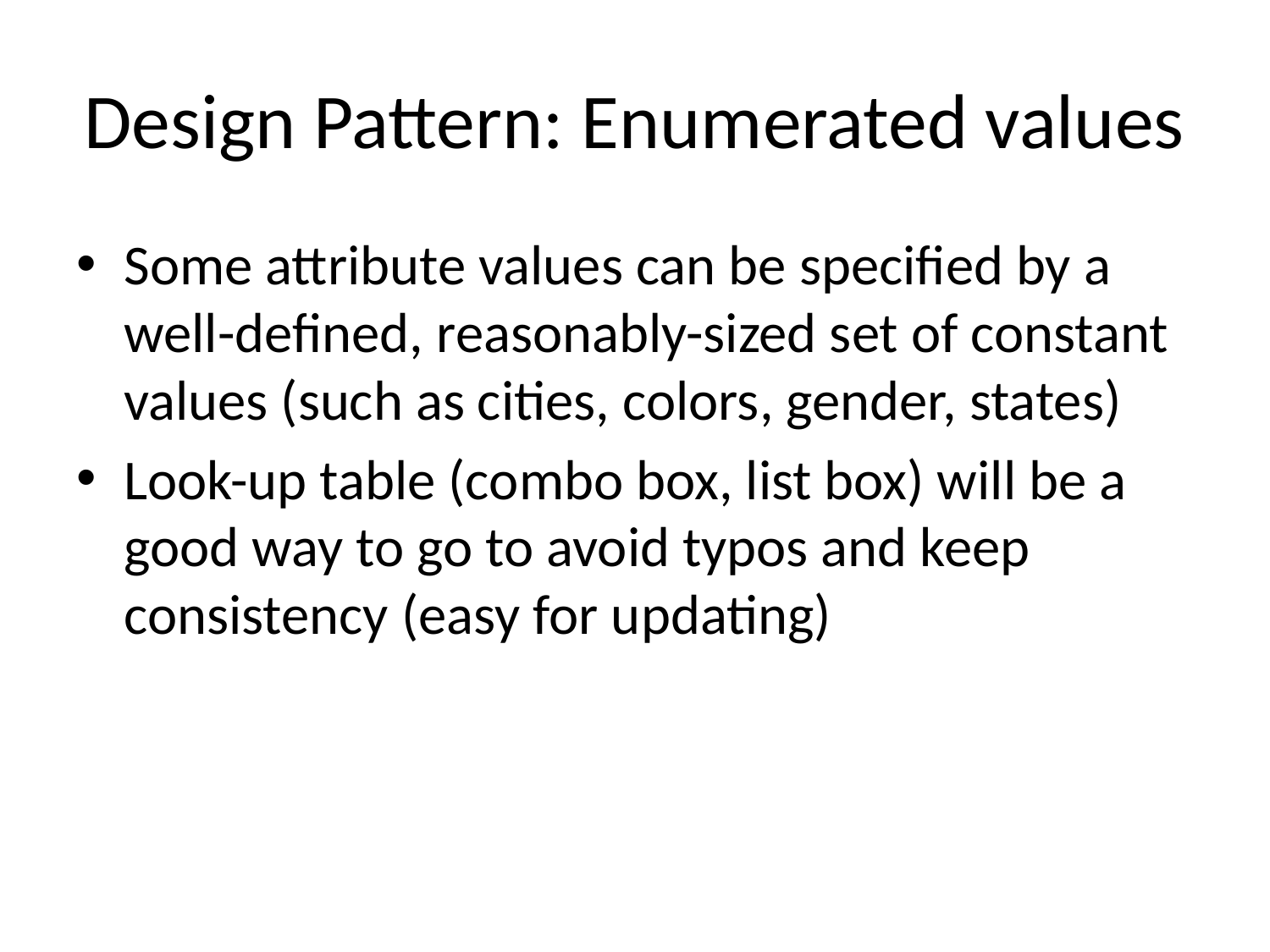

# Design Pattern: Enumerated values
Some attribute values can be specified by a well-defined, reasonably-sized set of constant values (such as cities, colors, gender, states)
Look-up table (combo box, list box) will be a good way to go to avoid typos and keep consistency (easy for updating)